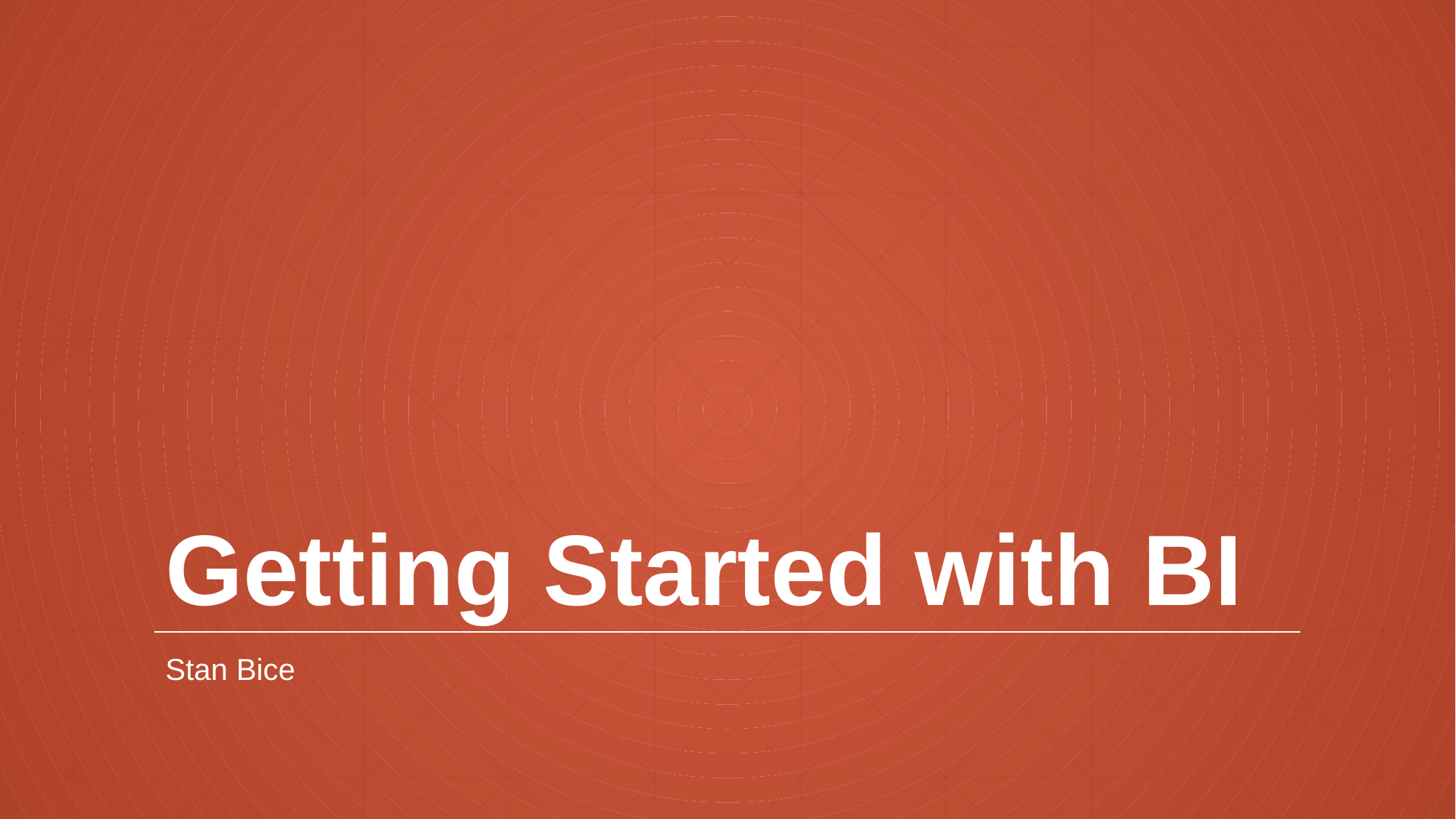

# Getting Started with BI
Stan Bice